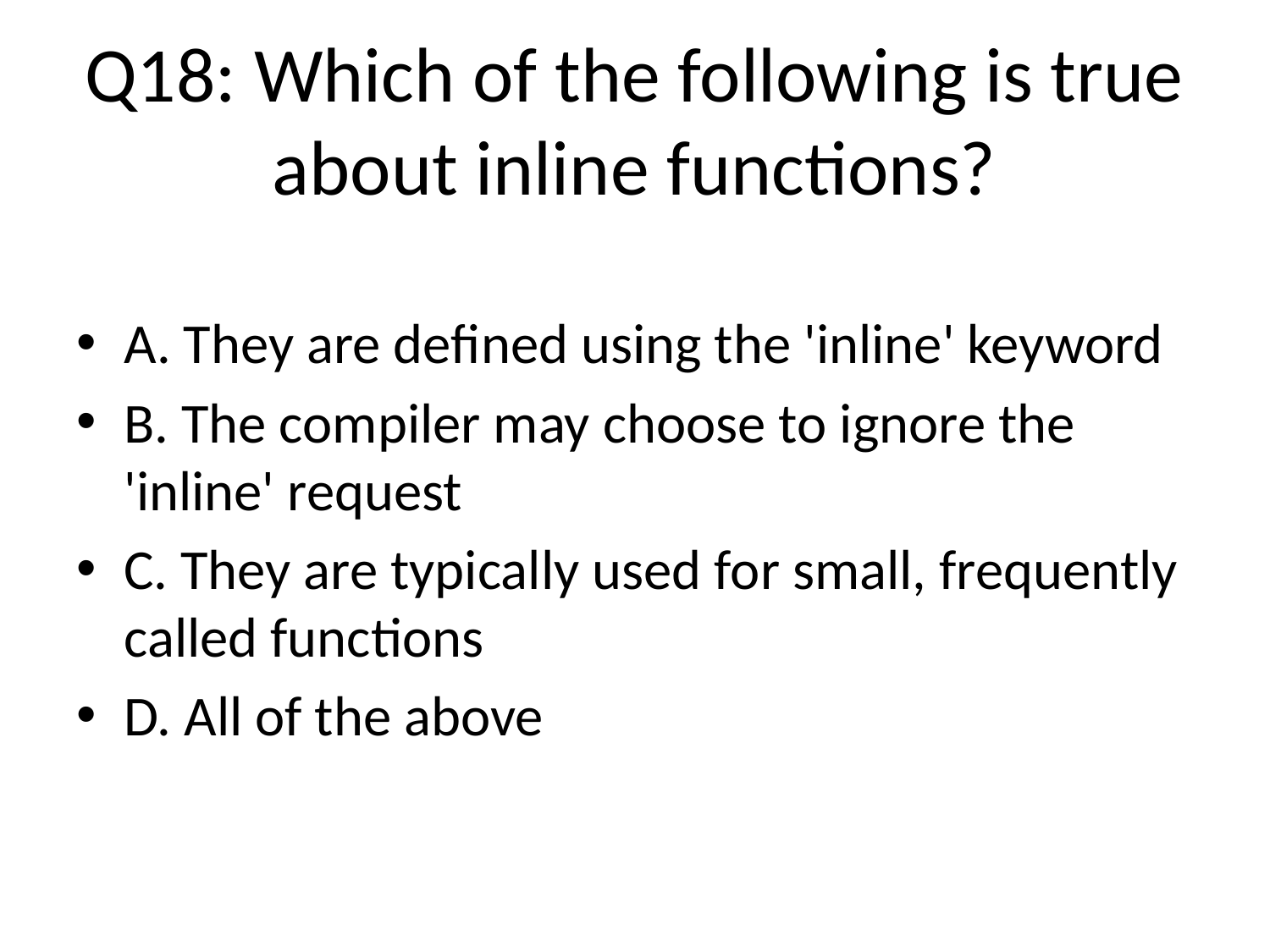

# Q18: Which of the following is true about inline functions?

A. They are defined using the 'inline' keyword
B. The compiler may choose to ignore the 'inline' request
C. They are typically used for small, frequently called functions
D. All of the above